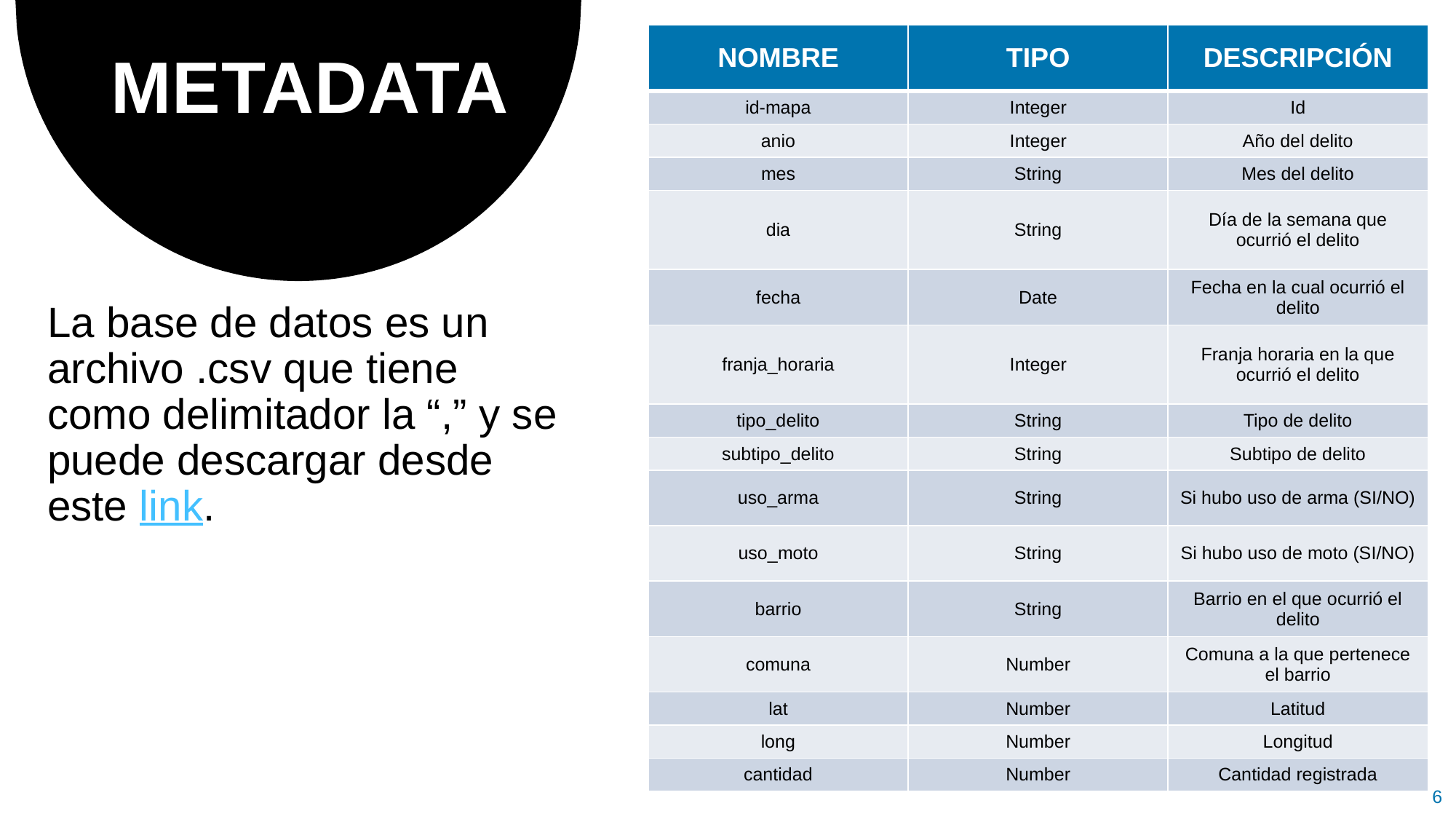

# METADATA
| NOMBRE | TIPO | DESCRIPCIÓN |
| --- | --- | --- |
| id-mapa | Integer | Id |
| anio | Integer | Año del delito |
| mes | String | Mes del delito |
| dia | String | Día de la semana que ocurrió el delito |
| fecha | Date | Fecha en la cual ocurrió el delito |
| franja\_horaria | Integer | Franja horaria en la que ocurrió el delito |
| tipo\_delito | String | Tipo de delito |
| subtipo\_delito | String | Subtipo de delito |
| uso\_arma | String | Si hubo uso de arma (SI/NO) |
| uso\_moto | String | Si hubo uso de moto (SI/NO) |
| barrio | String | Barrio en el que ocurrió el delito |
| comuna | Number | Comuna a la que pertenece el barrio |
| lat | Number | Latitud |
| long | Number | Longitud |
| cantidad | Number | Cantidad registrada |
La base de datos es un archivo .csv que tiene como delimitador la “,” y se puede descargar desde este link.
6